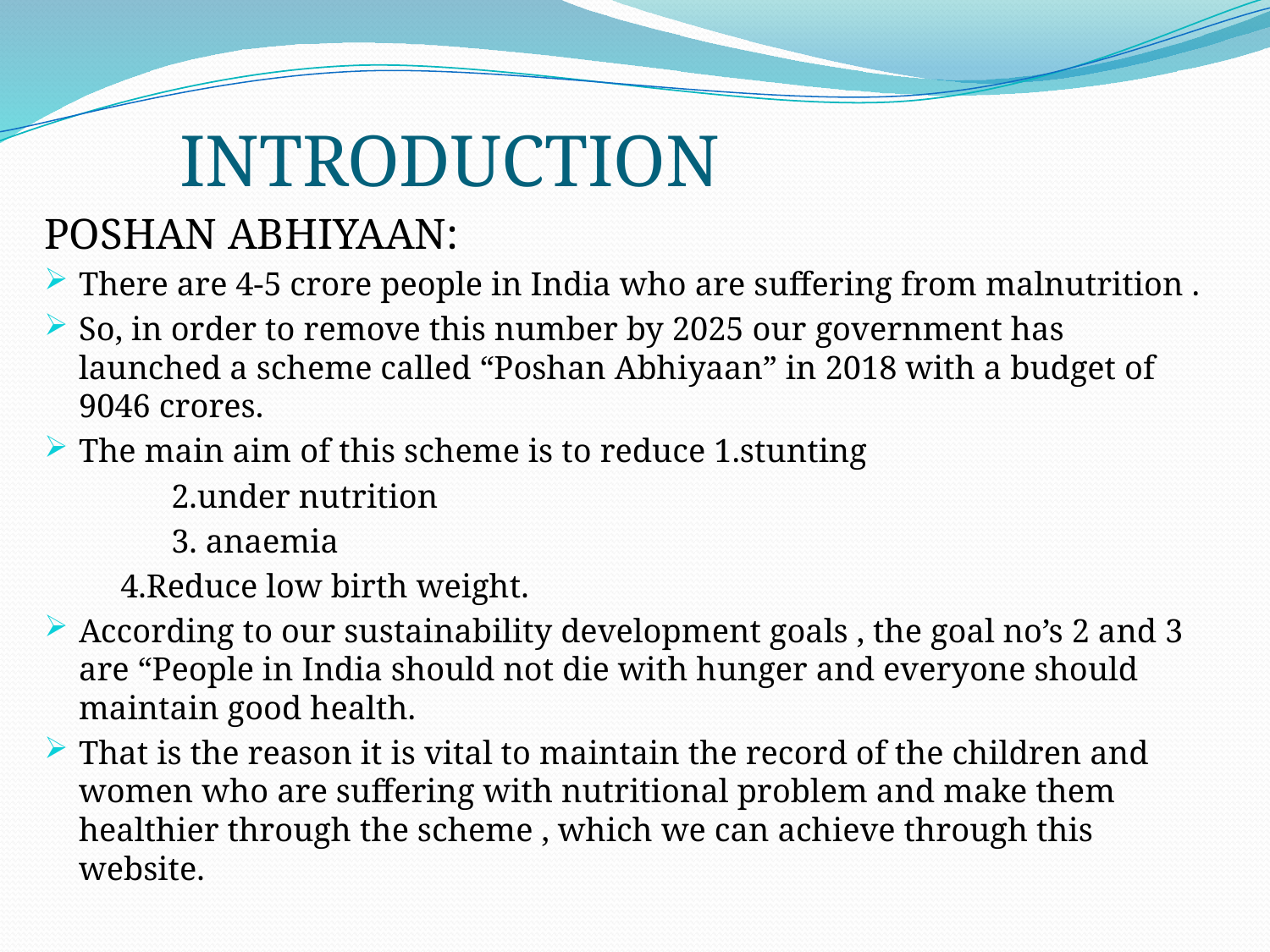

# INTRODUCTION
POSHAN ABHIYAAN:
There are 4-5 crore people in India who are suffering from malnutrition .
So, in order to remove this number by 2025 our government has launched a scheme called “Poshan Abhiyaan” in 2018 with a budget of 9046 crores.
The main aim of this scheme is to reduce 1.stunting
               2.under nutrition
               3. anaemia
         4.Reduce low birth weight.
According to our sustainability development goals , the goal no’s 2 and 3 are “People in India should not die with hunger and everyone should maintain good health.
That is the reason it is vital to maintain the record of the children and women who are suffering with nutritional problem and make them healthier through the scheme , which we can achieve through this website.